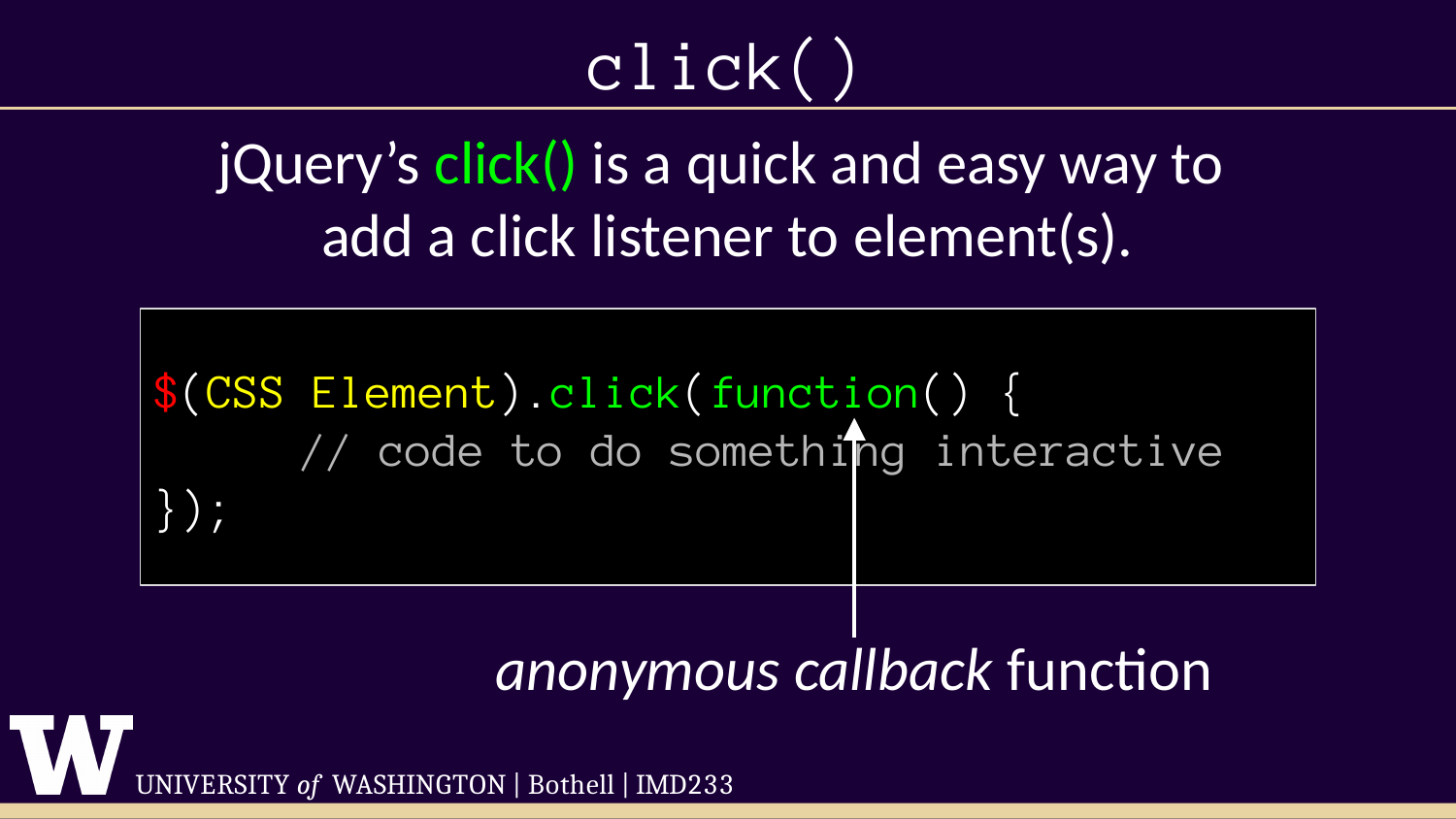

# click()
jQuery’s click() is a quick and easy way to
add a click listener to element(s).
$(CSS Element).click(function() {
	// code to do something interactive
});
anonymous callback function